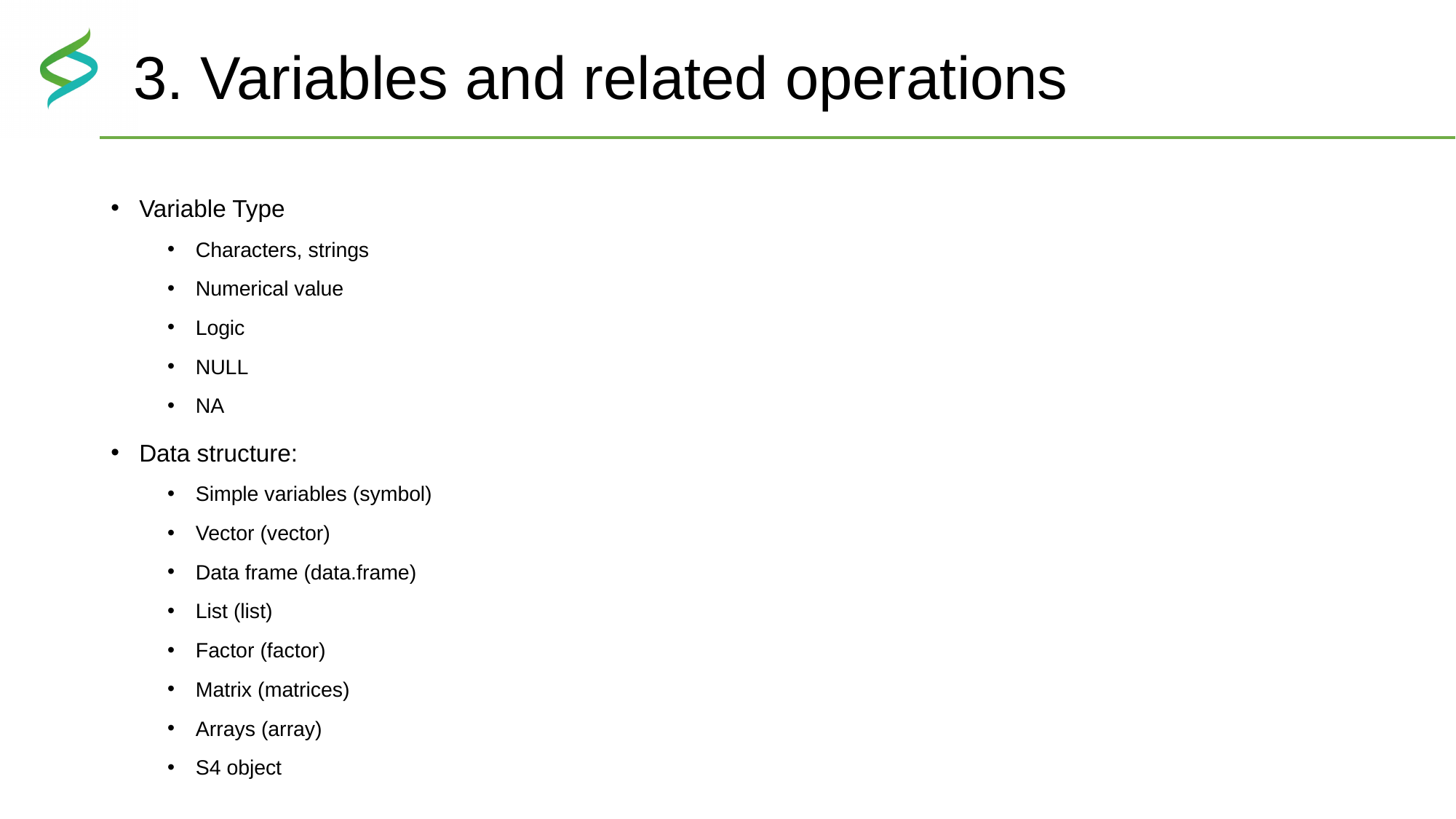

# 3. Variables and related operations
Variable Type
Characters, strings
Numerical value
Logic
NULL
NA
Data structure:
Simple variables (symbol)
Vector (vector)
Data frame (data.frame)
List (list)
Factor (factor)
Matrix (matrices)
Arrays (array)
S4 object